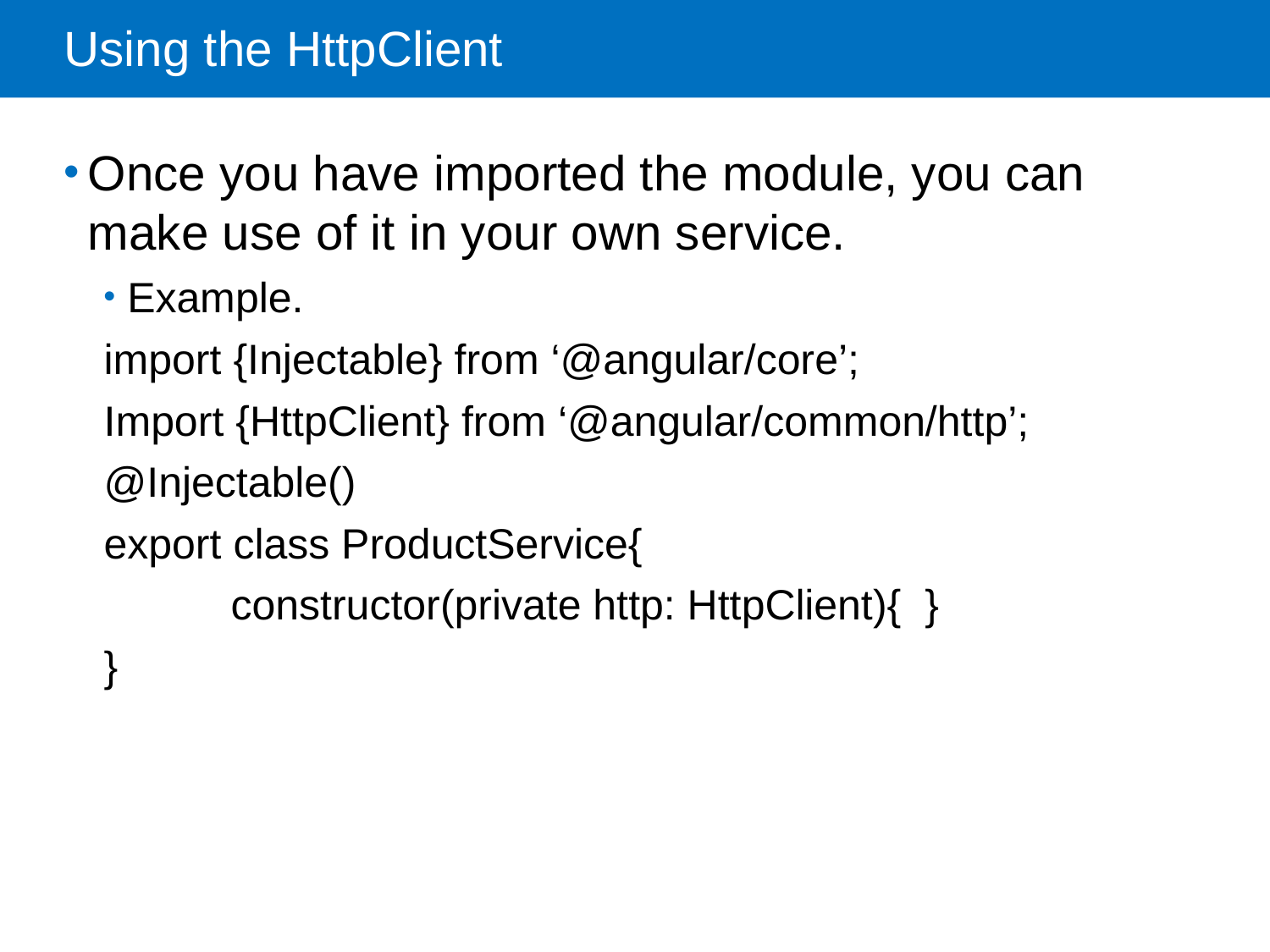

# Using the HttpClient
Once you have imported the module, you can make use of it in your own service.
Example.
import {Injectable} from ‘@angular/core’;
Import {HttpClient} from ‘@angular/common/http’;
@Injectable()
export class ProductService{
  	constructor(private http: HttpClient){  }
}